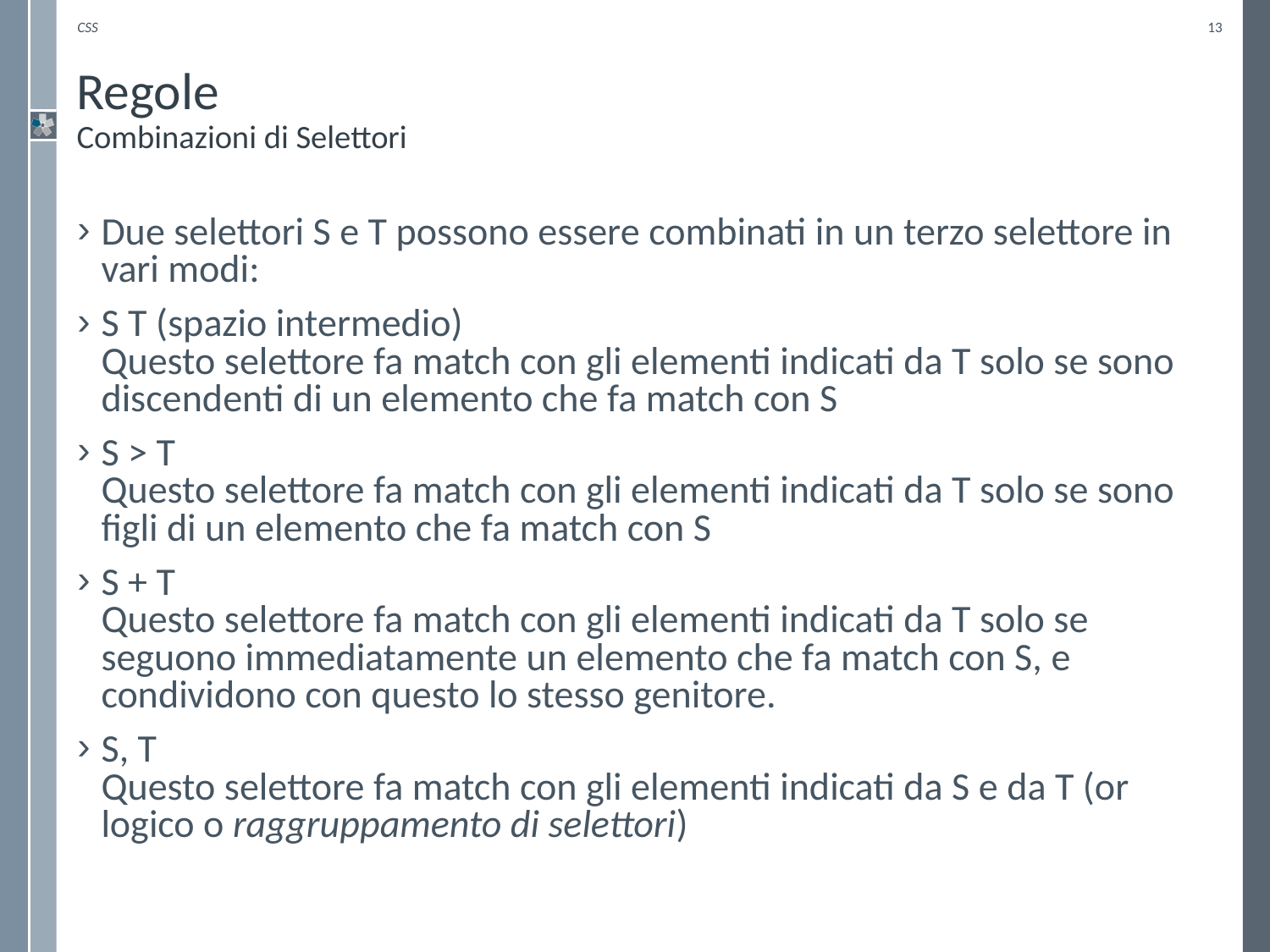

CSS
13
# Regole Combinazioni di Selettori
Due selettori S e T possono essere combinati in un terzo selettore in vari modi:
S T (spazio intermedio)
Questo selettore fa match con gli elementi indicati da T solo se sono discendenti di un elemento che fa match con S
S > T
Questo selettore fa match con gli elementi indicati da T solo se sono figli di un elemento che fa match con S
S + T
Questo selettore fa match con gli elementi indicati da T solo se seguono immediatamente un elemento che fa match con S, e condividono con questo lo stesso genitore.
S, T
Questo selettore fa match con gli elementi indicati da S e da T (or logico o raggruppamento di selettori)